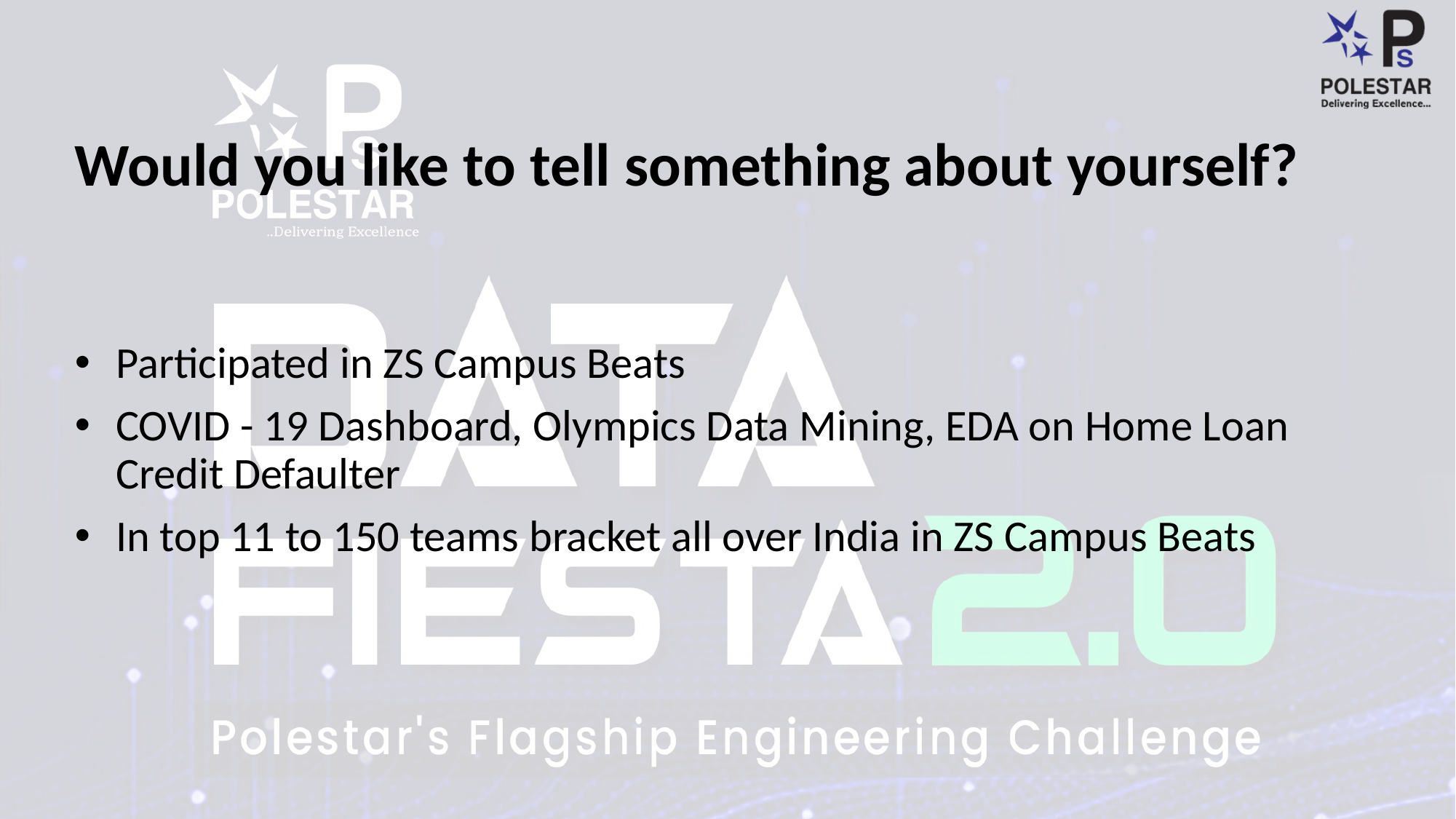

Would you like to tell something about yourself?
Participated in ZS Campus Beats
COVID - 19 Dashboard, Olympics Data Mining, EDA on Home Loan Credit Defaulter
In top 11 to 150 teams bracket all over India in ZS Campus Beats